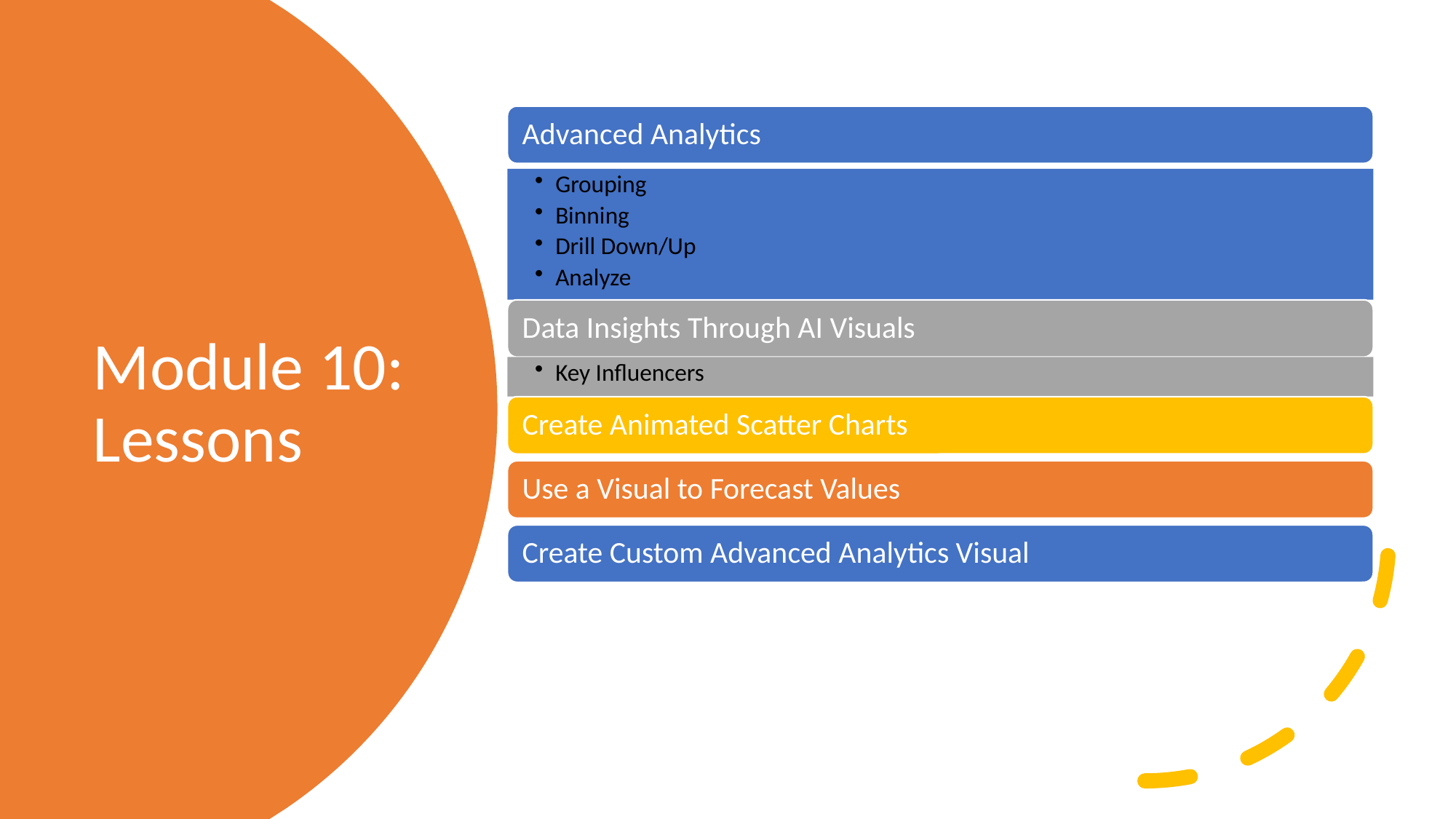

Advanced Analytics
Grouping
Binning
Drill Down/Up
Analyze
Data Insights Through AI Visuals
Key Influencers
Create Animated Scatter Charts
Use a Visual to Forecast Values
Create Custom Advanced Analytics Visual
# Module 10: Lessons